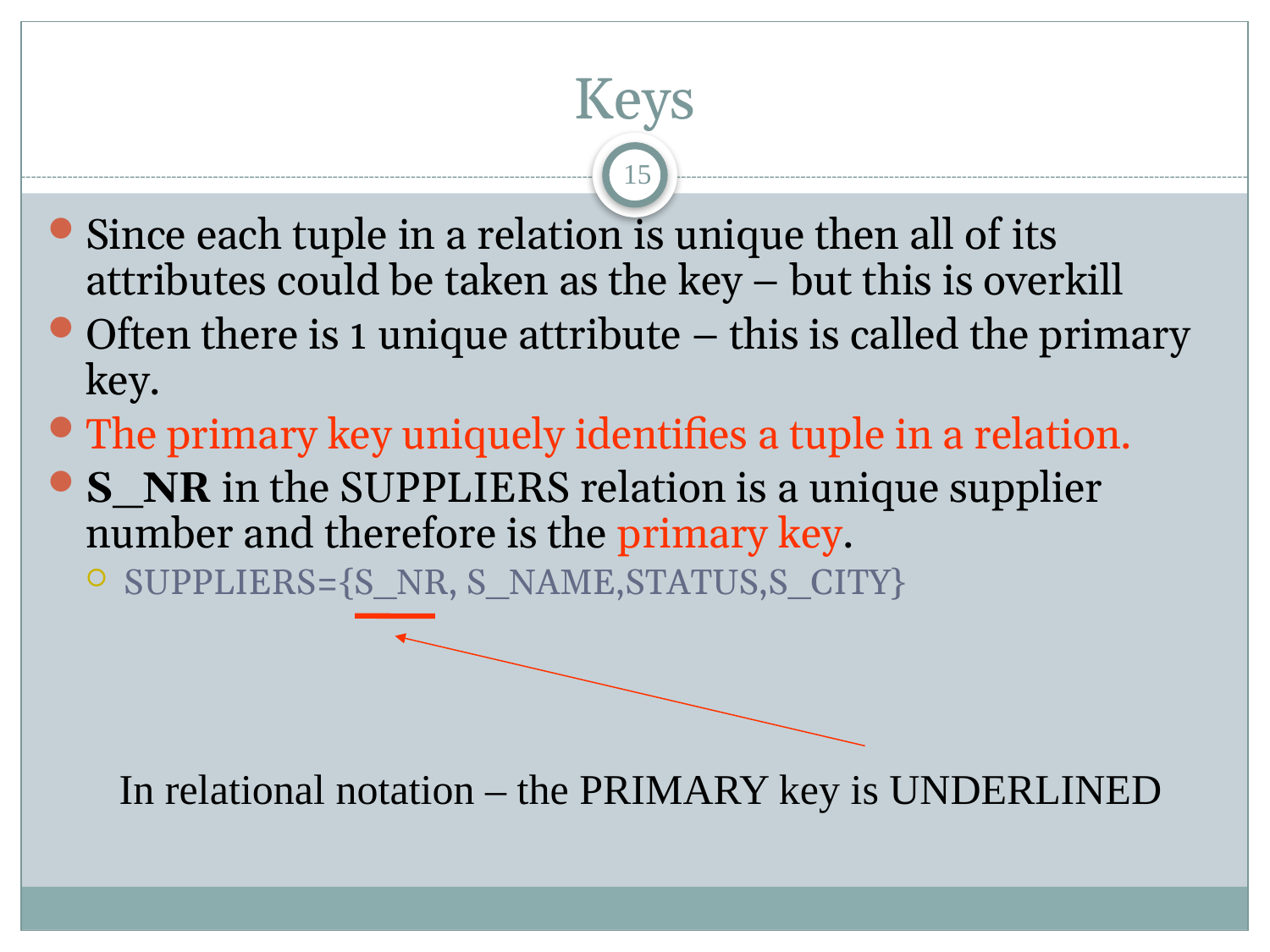

# Keys
15
Since each tuple in a relation is unique then all of its attributes could be taken as the key – but this is overkill
Often there is 1 unique attribute – this is called the primary key.
The primary key uniquely identifies a tuple in a relation.
S_NR in the SUPPLIERS relation is a unique supplier number and therefore is the primary key.
SUPPLIERS={S_NR, S_NAME,STATUS,S_CITY}

In relational notation – the PRIMARY key is UNDERLINED